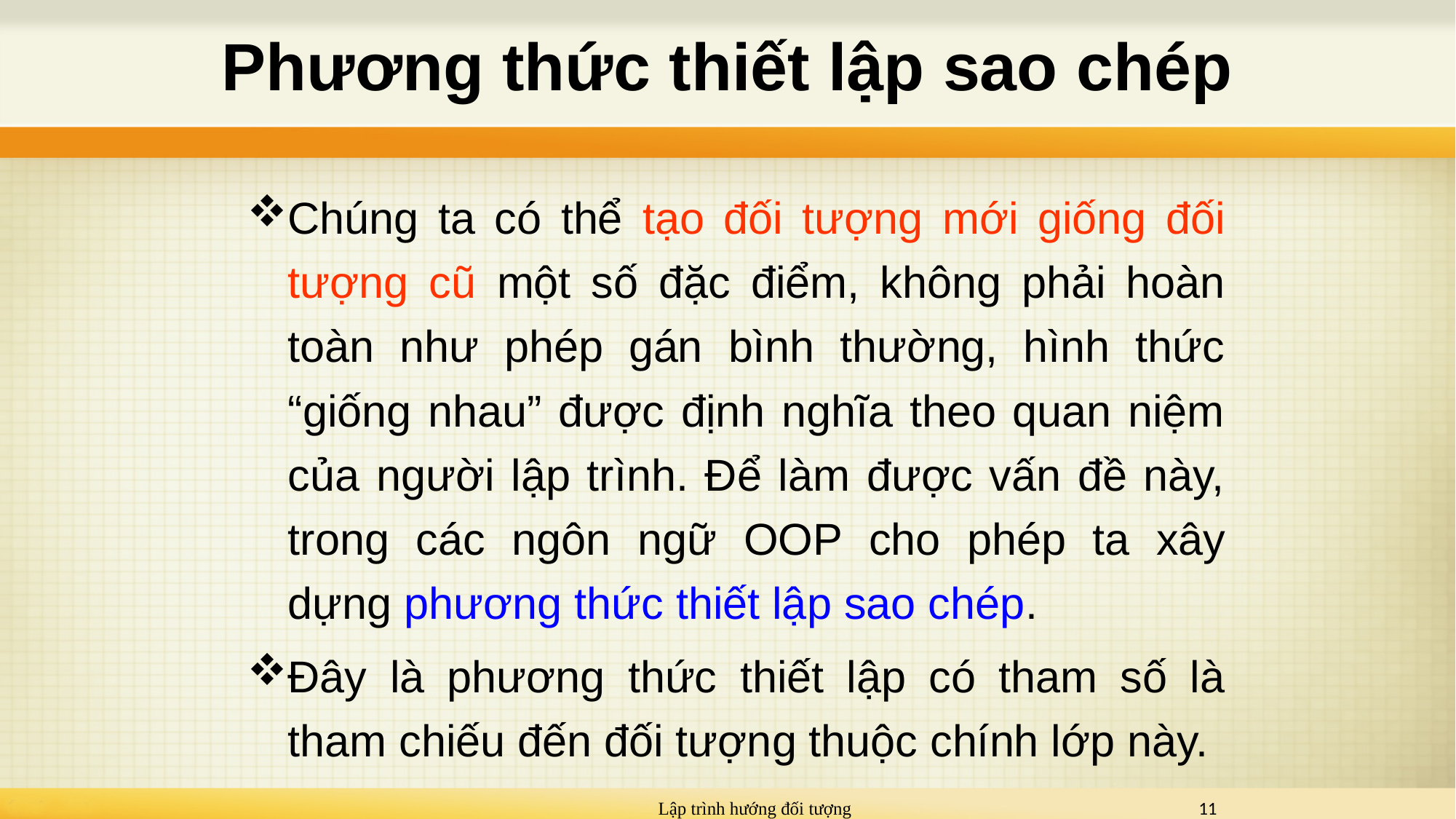

# Phương thức thiết lập sao chép
Chúng ta có thể tạo đối tượng mới giống đối tượng cũ một số đặc điểm, không phải hoàn toàn như phép gán bình thường, hình thức “giống nhau” được định nghĩa theo quan niệm của người lập trình. Để làm được vấn đề này, trong các ngôn ngữ OOP cho phép ta xây dựng phương thức thiết lập sao chép.
Đây là phương thức thiết lập có tham số là tham chiếu đến đối tượng thuộc chính lớp này.
Lập trình hướng đối tượng
11